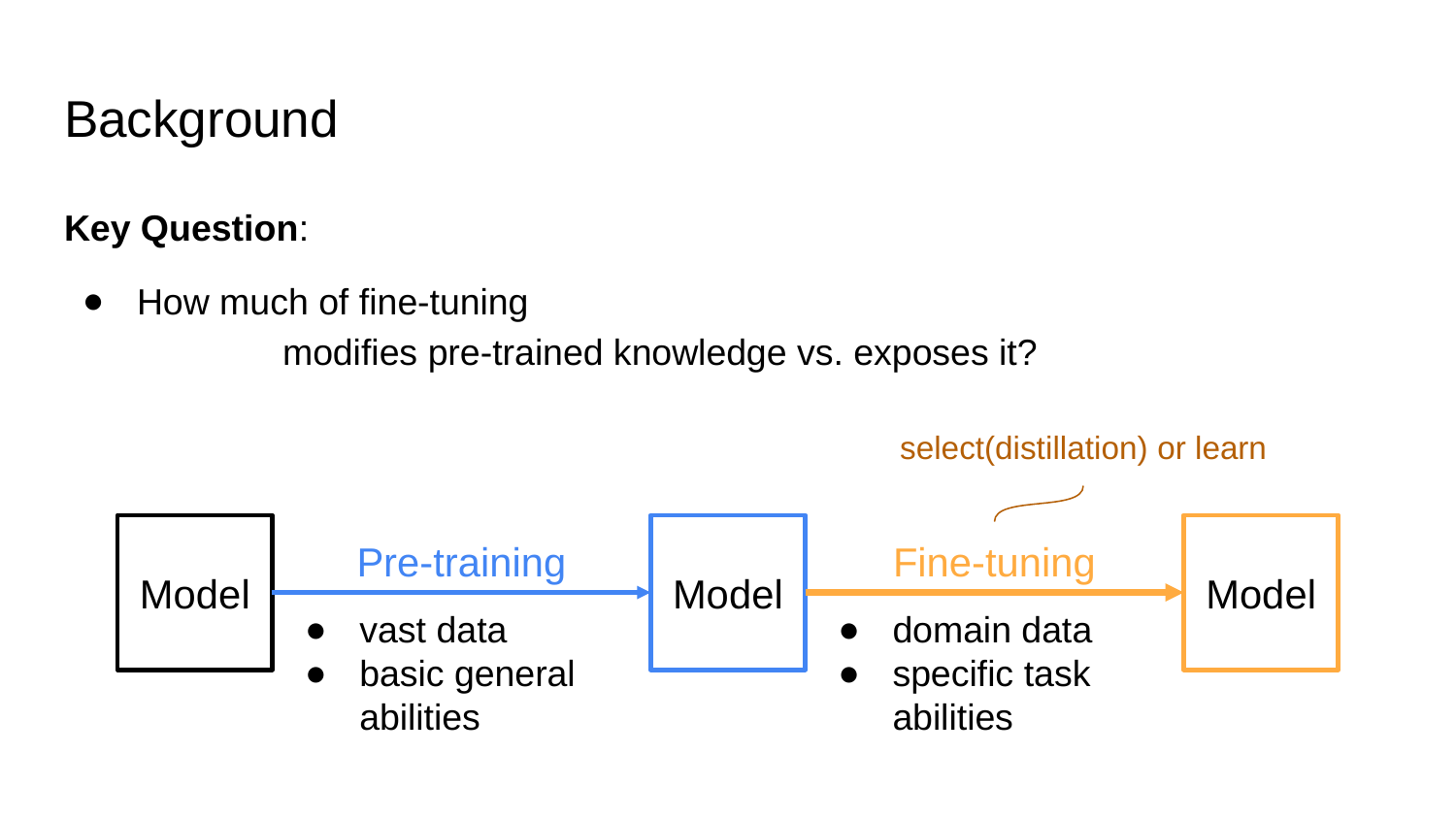

# Background
Key Question:
How much of fine-tuning
	modifies pre-trained knowledge vs. exposes it?

select(distillation) or learn
Model
Model
Model
Pre-training
Fine-tuning
vast data
basic general abilities
domain data
specific task abilities